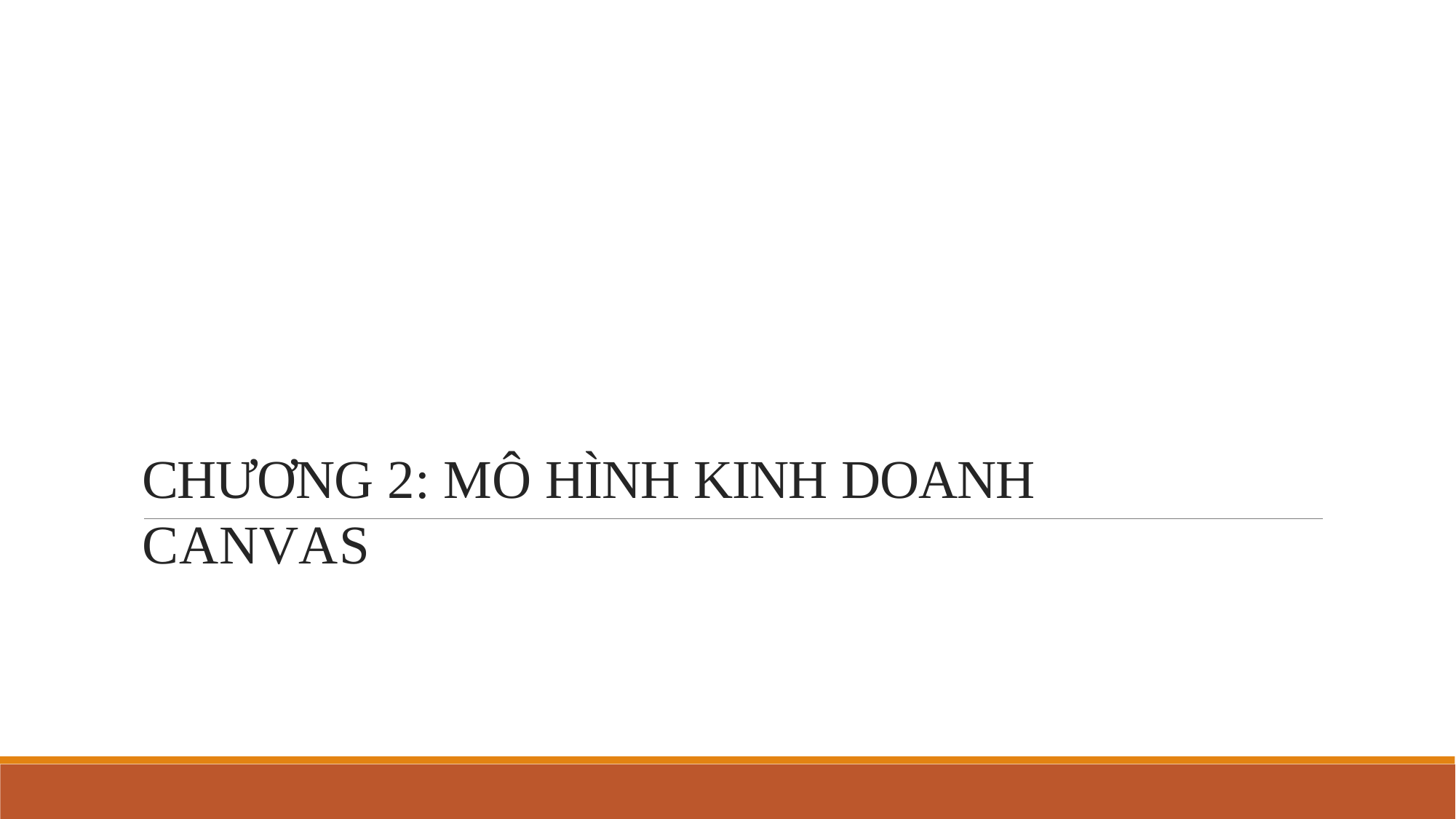

# CHƯƠNG 2: MÔ HÌNH KINH DOANH CANVAS